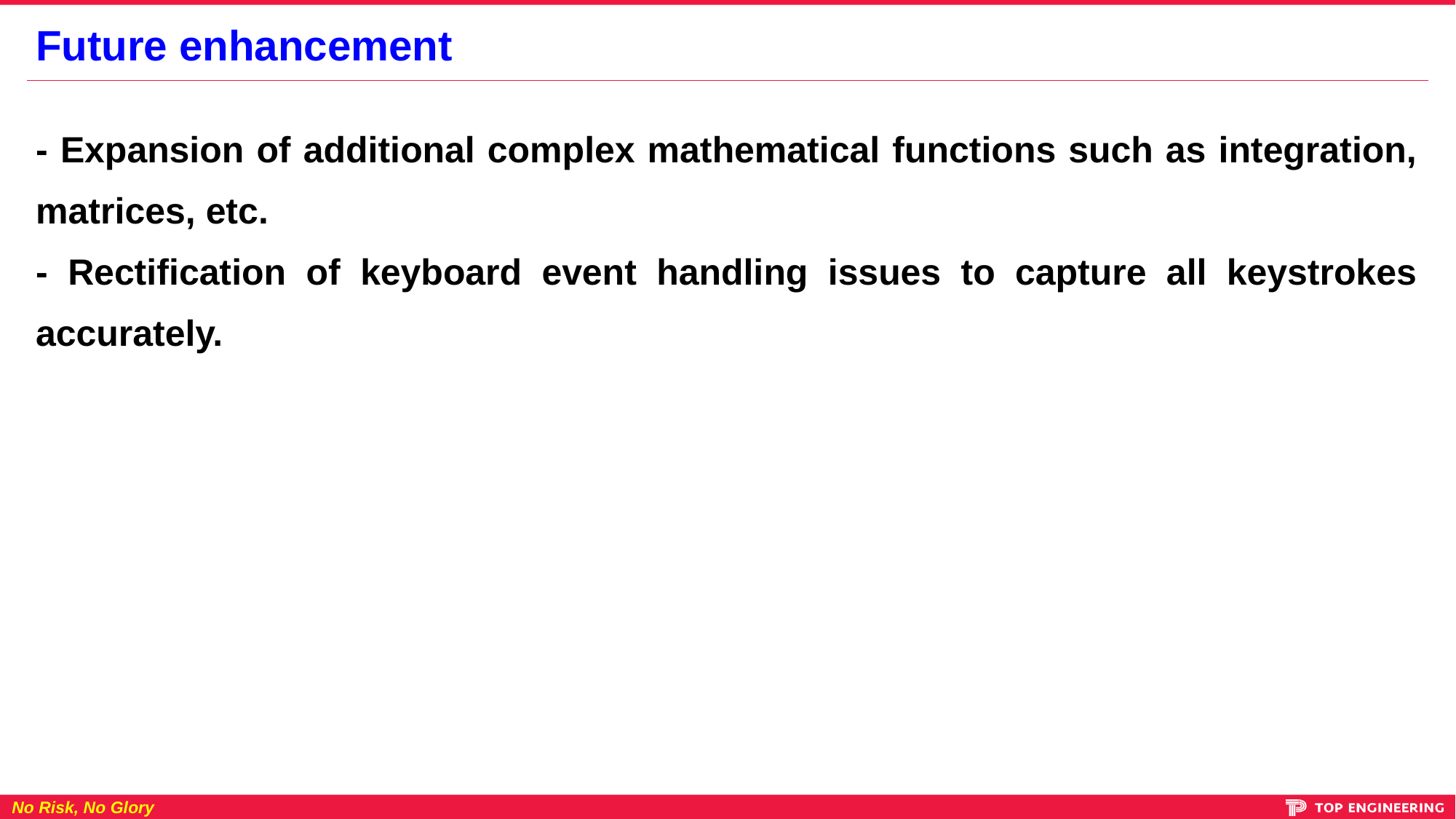

# Future enhancement
- Expansion of additional complex mathematical functions such as integration, matrices, etc.
- Rectification of keyboard event handling issues to capture all keystrokes accurately.